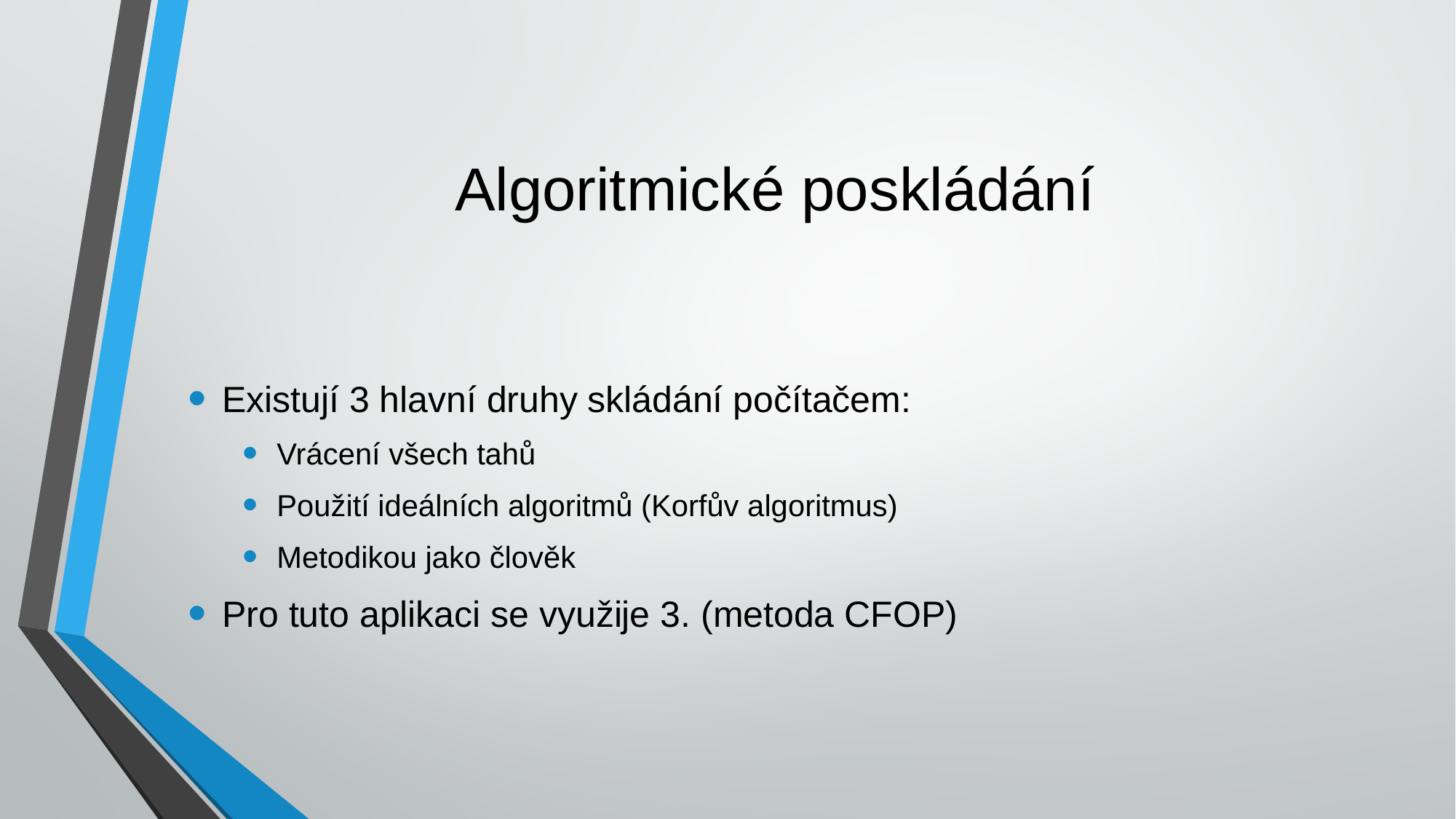

# Algoritmické poskládání
Existují 3 hlavní druhy skládání počítačem:
Vrácení všech tahů
Použití ideálních algoritmů (Korfův algoritmus)
Metodikou jako člověk
Pro tuto aplikaci se využije 3. (metoda CFOP)